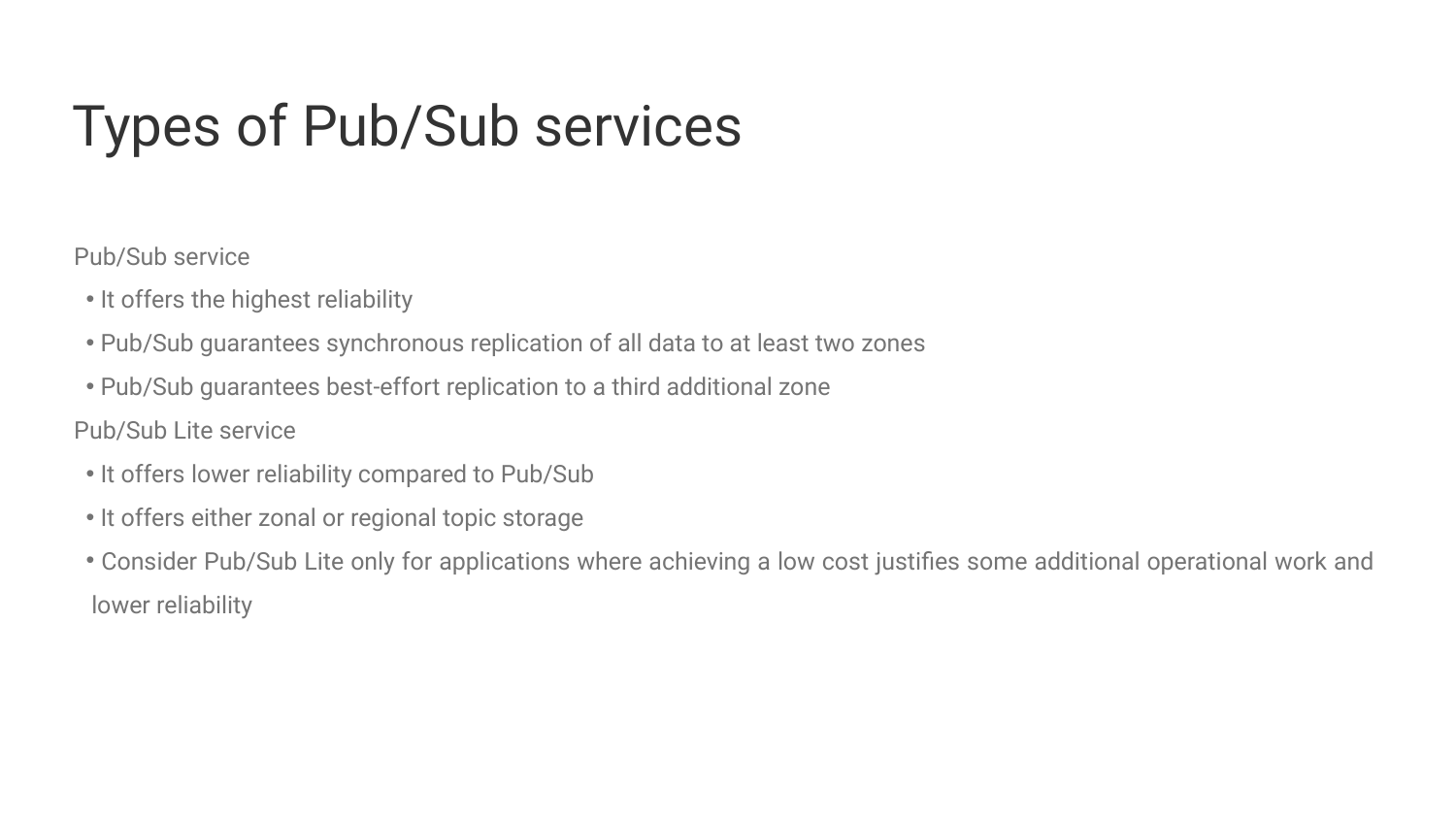

# Types of Pub/Sub services
Pub/Sub service
 It offers the highest reliability
 Pub/Sub guarantees synchronous replication of all data to at least two zones
 Pub/Sub guarantees best-effort replication to a third additional zone
Pub/Sub Lite service
 It offers lower reliability compared to Pub/Sub
 It offers either zonal or regional topic storage
 Consider Pub/Sub Lite only for applications where achieving a low cost justifies some additional operational work and lower reliability